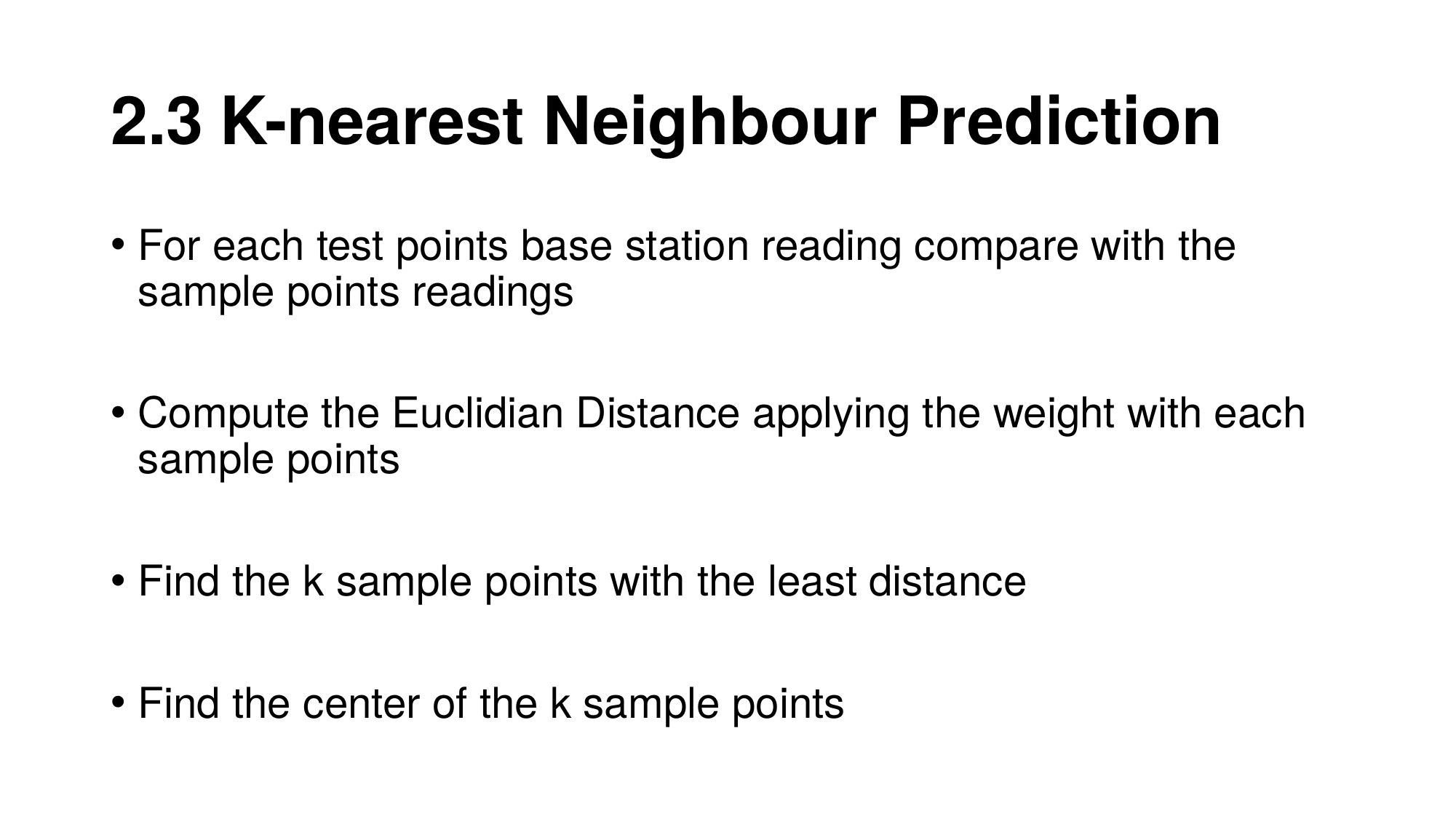

# 2.3	K-nearest Neighbour Prediction
For each test points base station reading compare with the sample points readings

Compute the Euclidian Distance applying the weight with each sample points

Find the k sample points with the least distance

Find the center of the k sample points